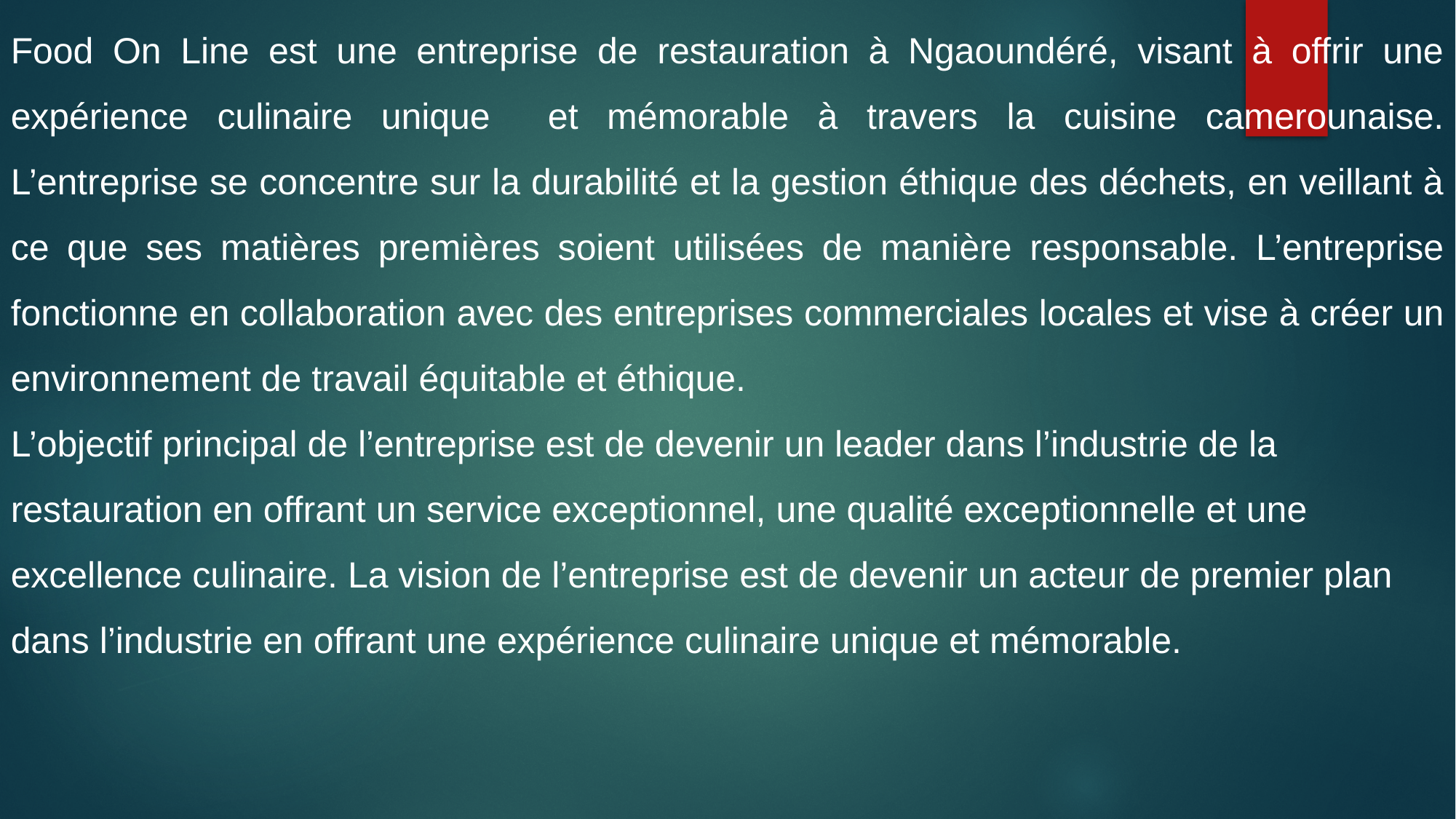

Food On Line est une entreprise de restauration à Ngaoundéré, visant à offrir une expérience culinaire unique  et mémorable à travers la cuisine camerounaise. L’entreprise se concentre sur la durabilité et la gestion éthique des déchets, en veillant à ce que ses matières premières soient utilisées de manière responsable. L’entreprise fonctionne en collaboration avec des entreprises commerciales locales et vise à créer un environnement de travail équitable et éthique.
L’objectif principal de l’entreprise est de devenir un leader dans l’industrie de la restauration en offrant un service exceptionnel, une qualité exceptionnelle et une excellence culinaire. La vision de l’entreprise est de devenir un acteur de premier plan dans l’industrie en offrant une expérience culinaire unique et mémorable.